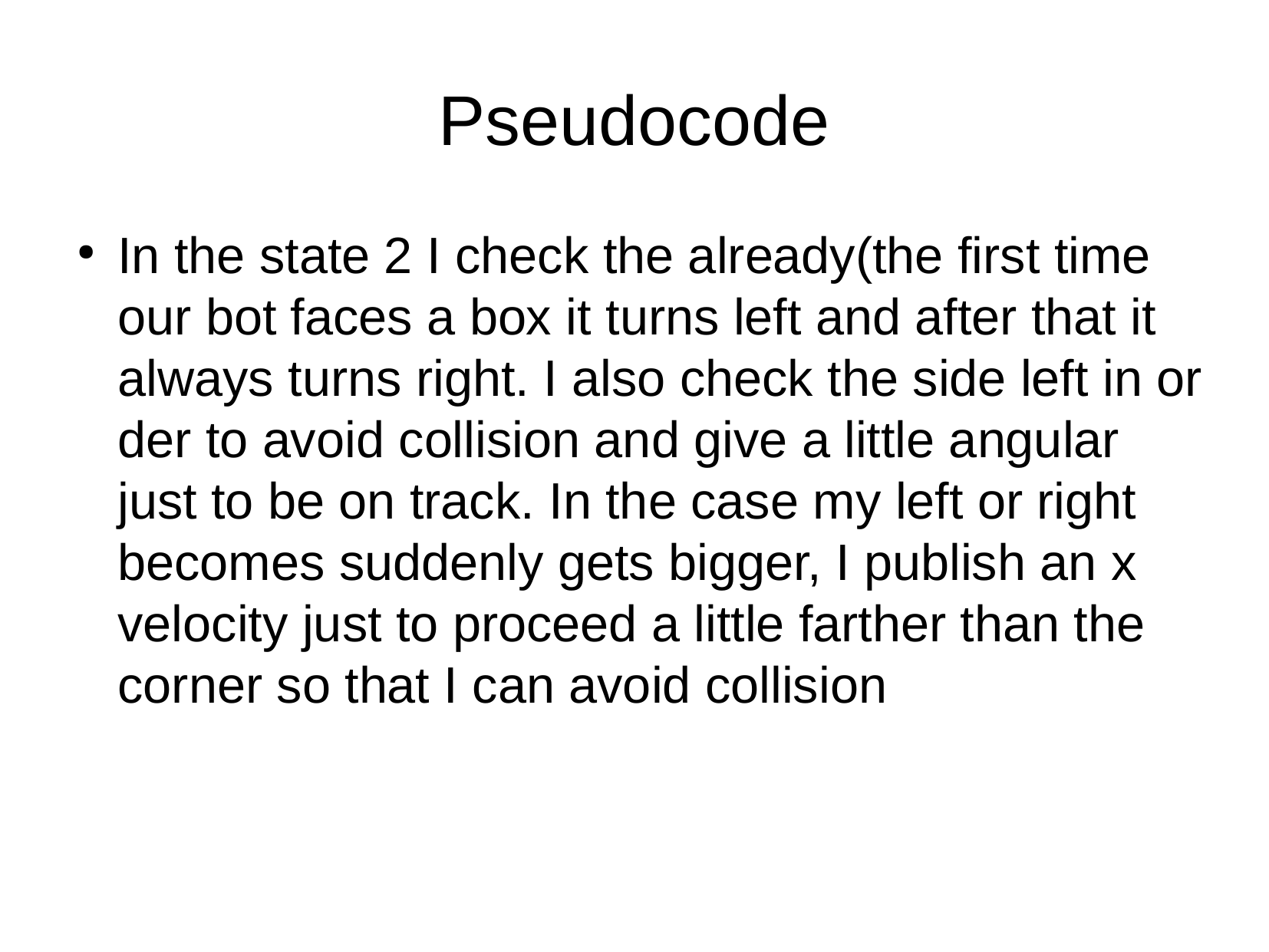

Pseudocode
In the state 2 I check the already(the first time our bot faces a box it turns left and after that it always turns right. I also check the side left in or der to avoid collision and give a little angular just to be on track. In the case my left or right becomes suddenly gets bigger, I publish an x velocity just to proceed a little farther than the corner so that I can avoid collision